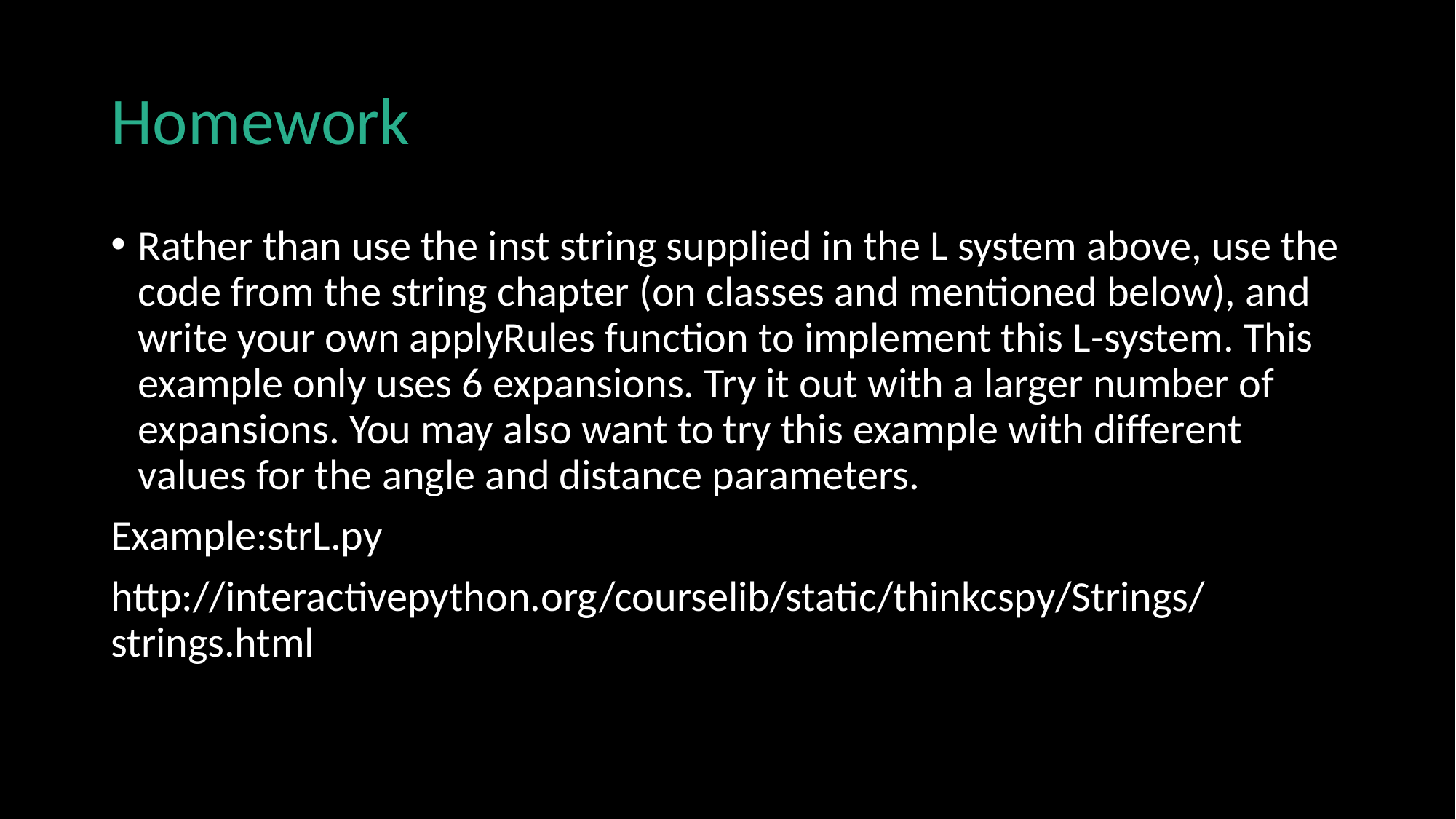

# Homework
Rather than use the inst string supplied in the L system above, use the code from the string chapter (on classes and mentioned below), and write your own applyRules function to implement this L-system. This example only uses 6 expansions. Try it out with a larger number of expansions. You may also want to try this example with different values for the angle and distance parameters.
Example:strL.py
http://interactivepython.org/courselib/static/thinkcspy/Strings/strings.html